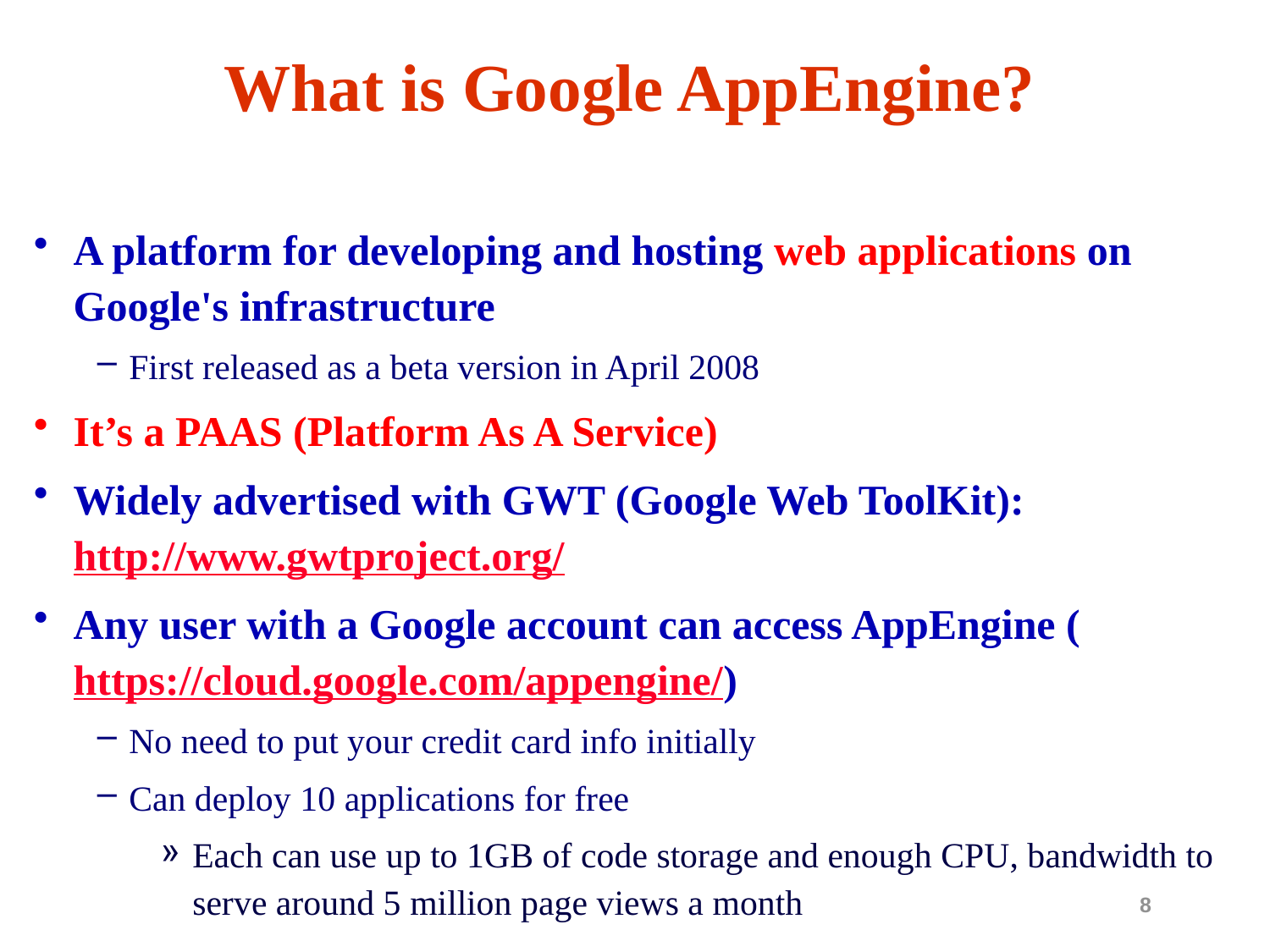

# What is Google AppEngine?
A platform for developing and hosting web applications on Google's infrastructure
First released as a beta version in April 2008
It’s a PAAS (Platform As A Service)
Widely advertised with GWT (Google Web ToolKit): http://www.gwtproject.org/
Any user with a Google account can access AppEngine (https://cloud.google.com/appengine/)
No need to put your credit card info initially
Can deploy 10 applications for free
Each can use up to 1GB of code storage and enough CPU, bandwidth to serve around 5 million page views a month